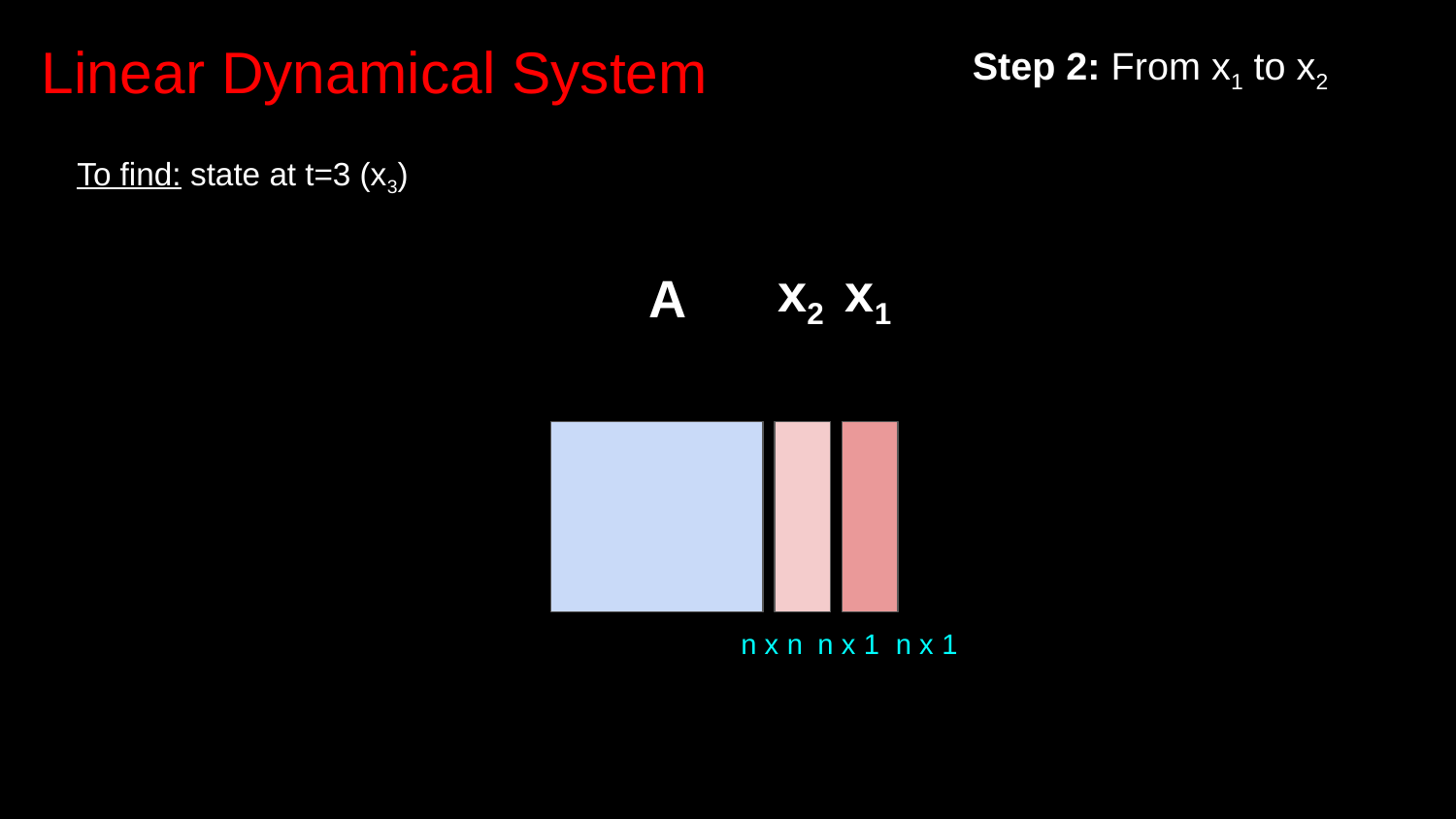

Linear Dynamical System
Step 2: From x1 to x2
To find: state at t=3 (x3)
x2
x1
A

n x n
n x 1
n x 1